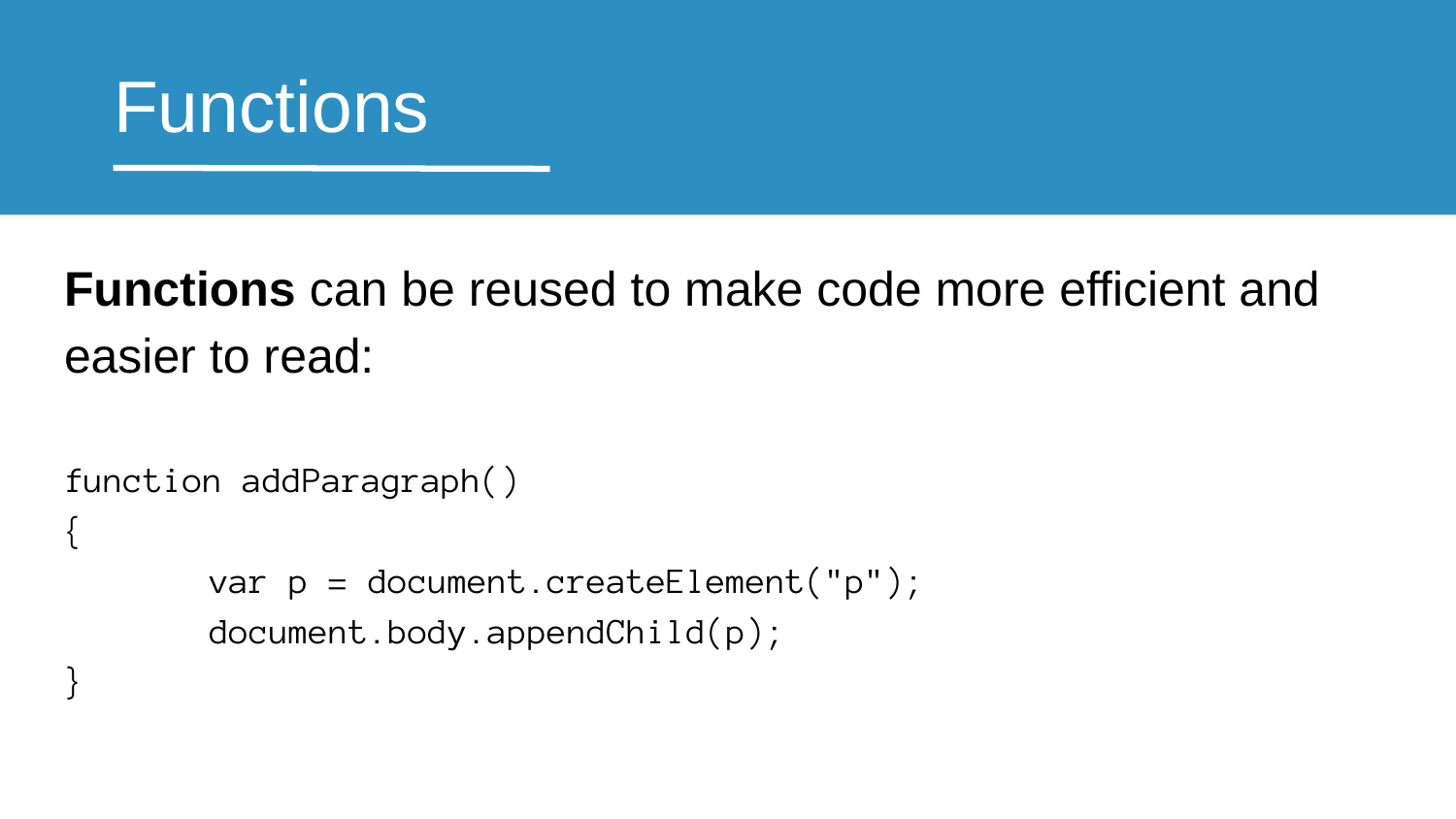

# Functions
Functions can be reused to make code more efficient and easier to read:

function addParagraph()
{
	var p = document.createElement("p");
	document.body.appendChild(p);
}